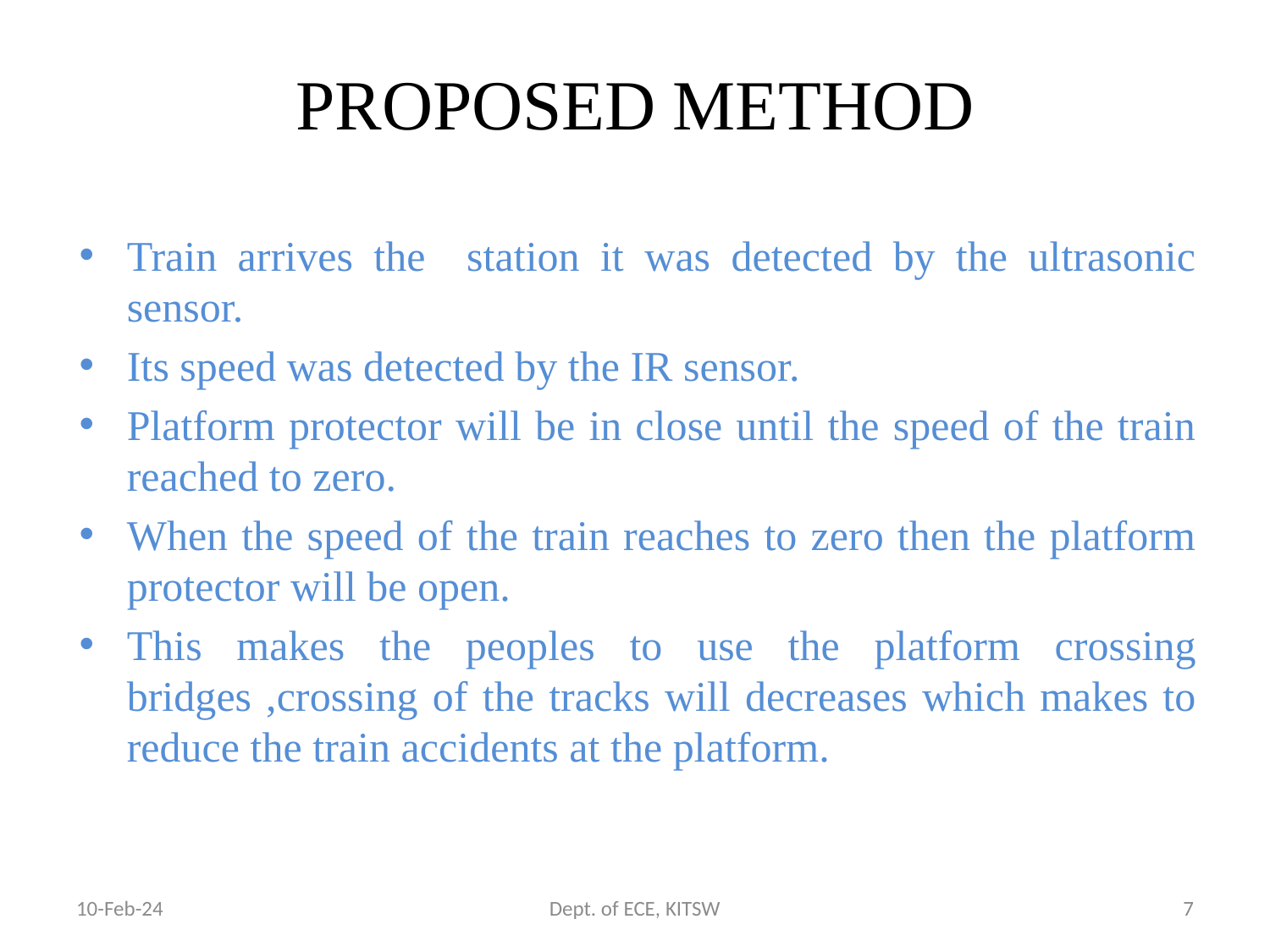

# PROPOSED METHOD

Train arrives the  station it was detected by the ultrasonic sensor.
Its speed was detected by the IR sensor.
Platform protector will be in close until the speed of the train reached to zero.
When the speed of the train reaches to zero then the platform protector will be open.
This makes the peoples to use the platform crossing bridges ,crossing of the tracks will decreases which makes to reduce the train accidents at the platform.

10-Feb-24
Dept. of ECE, KITSW
7